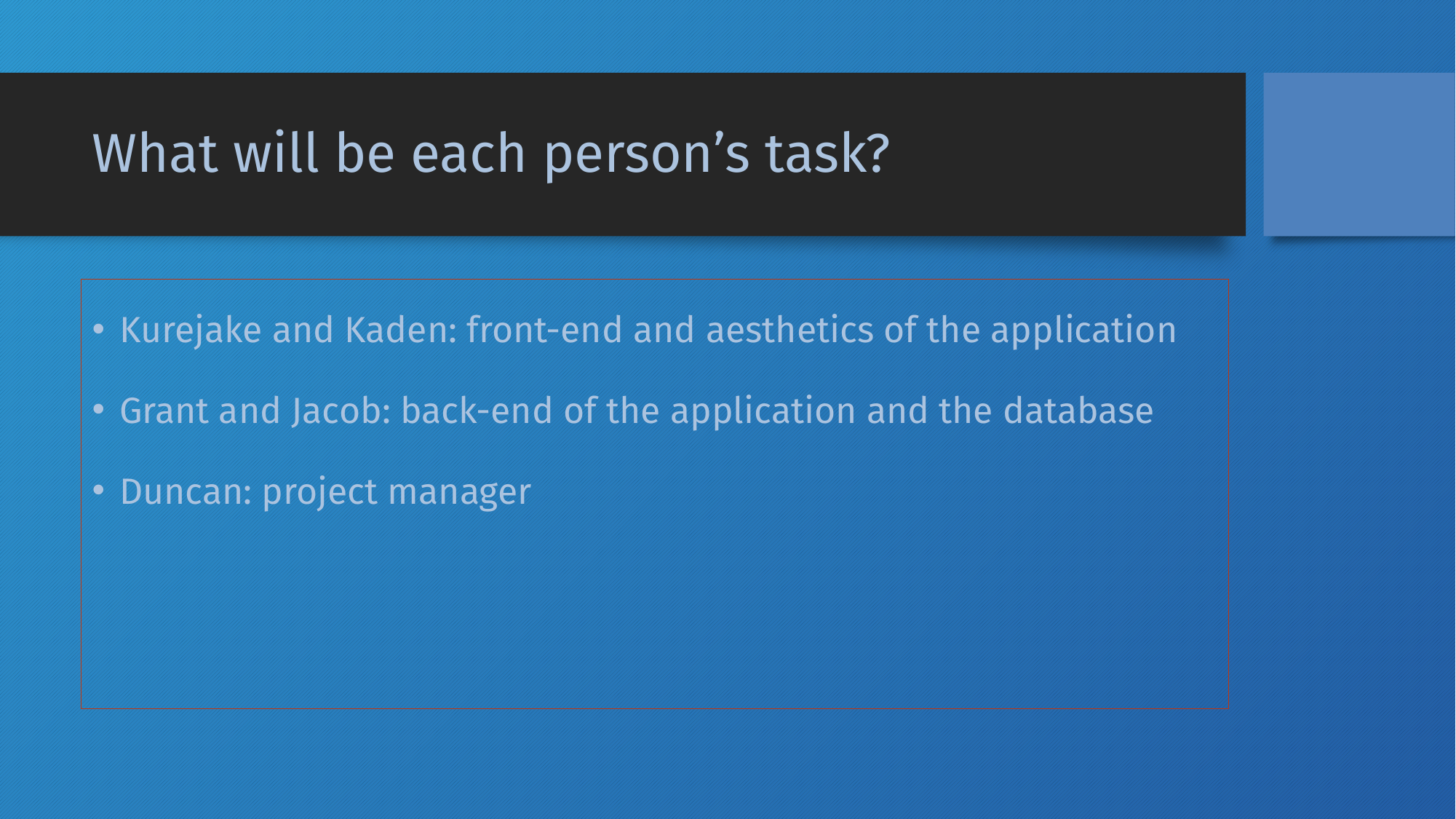

# What will be each person’s task?
Kurejake and Kaden: front-end and aesthetics of the application
Grant and Jacob: back-end of the application and the database
Duncan: project manager